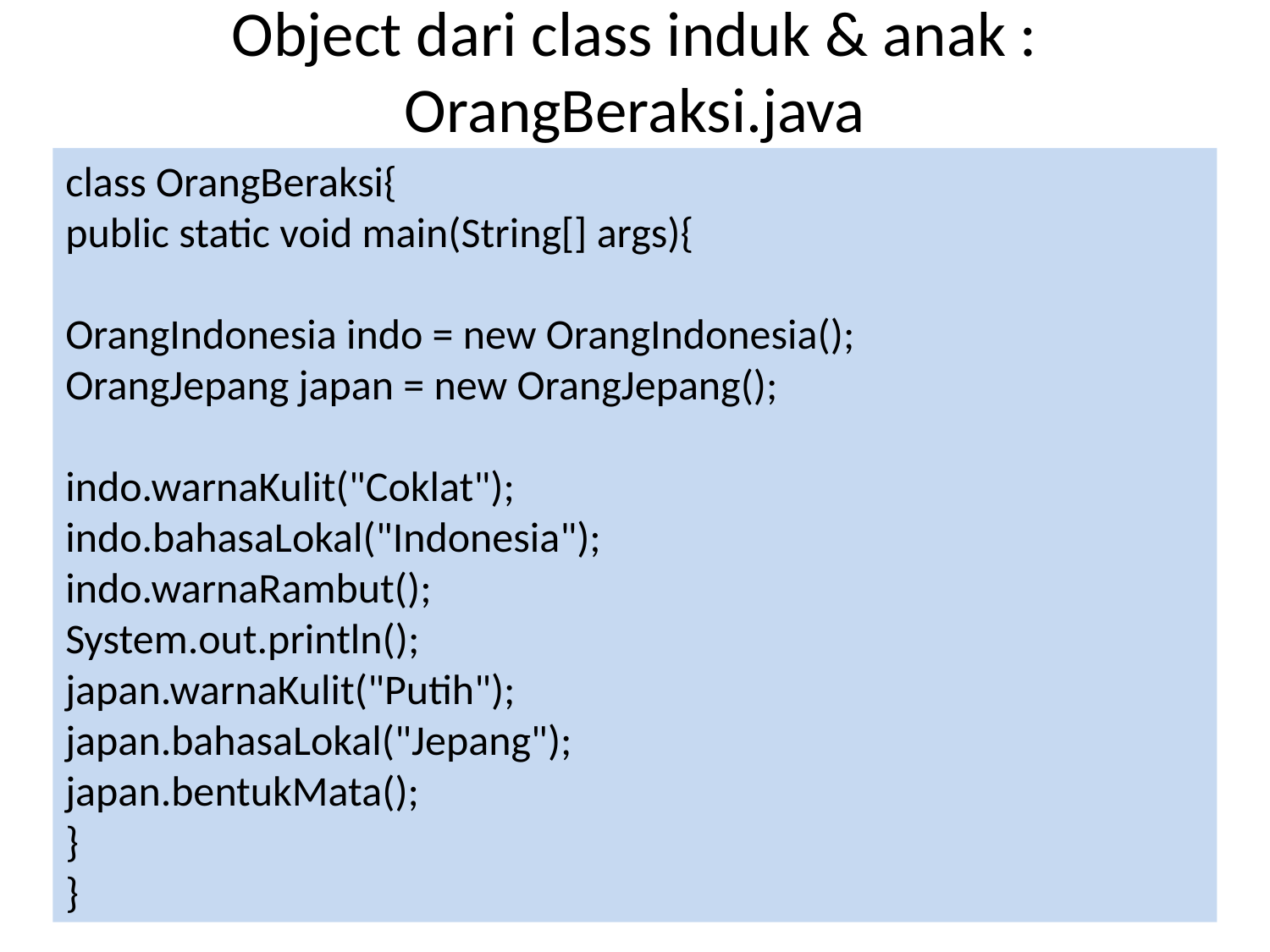

# Object dari class induk & anak : OrangBeraksi.java
class OrangBeraksi{
public static void main(String[] args){
OrangIndonesia indo = new OrangIndonesia();
OrangJepang japan = new OrangJepang();
indo.warnaKulit("Coklat");
indo.bahasaLokal("Indonesia");
indo.warnaRambut();
System.out.println();
japan.warnaKulit("Putih");
japan.bahasaLokal("Jepang");
japan.bentukMata();
}
}